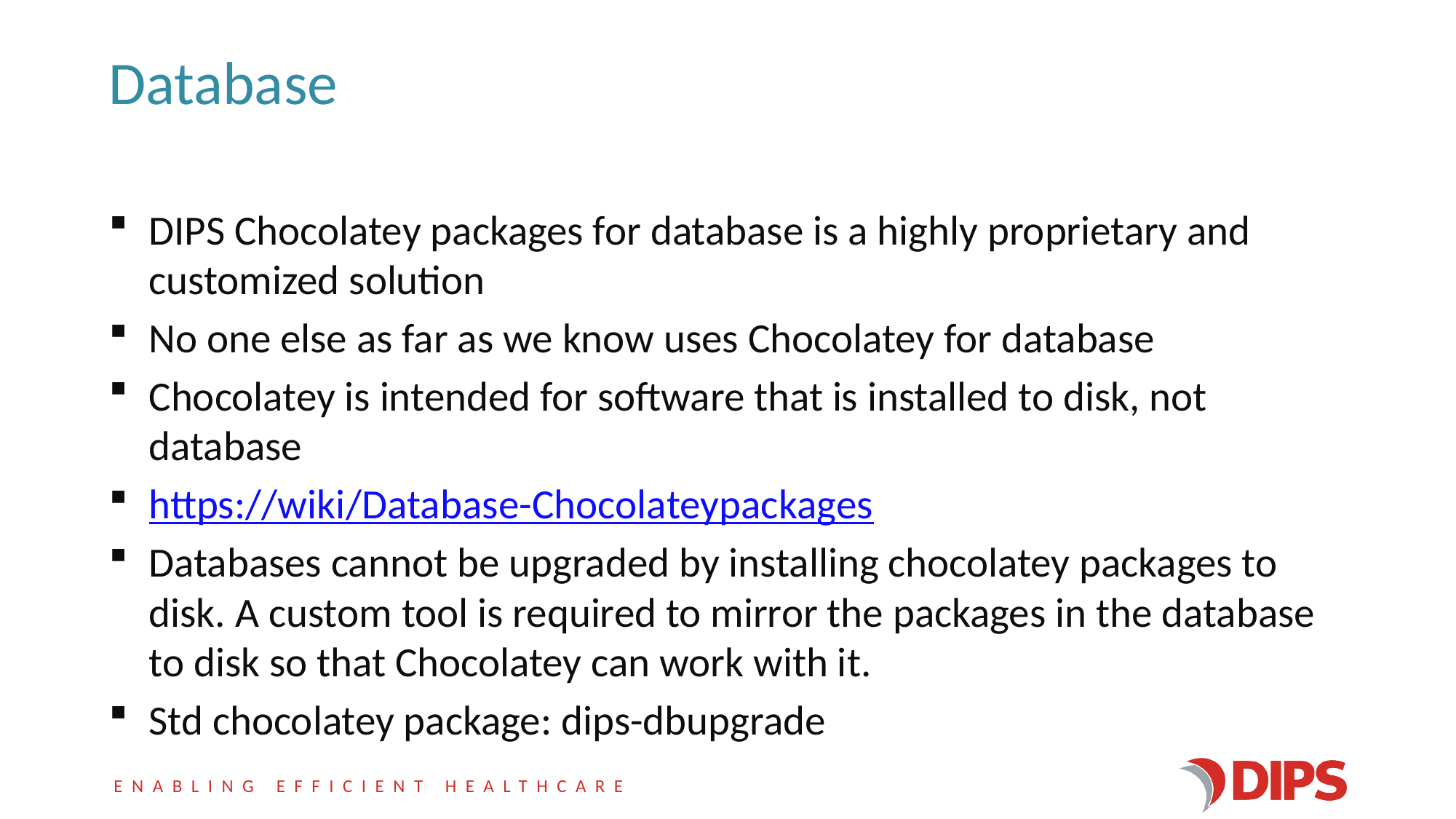

# Database
DIPS Chocolatey packages for database is a highly proprietary and customized solution
No one else as far as we know uses Chocolatey for database
Chocolatey is intended for software that is installed to disk, not database
https://wiki/Database-Chocolateypackages
Databases cannot be upgraded by installing chocolatey packages to disk. A custom tool is required to mirror the packages in the database to disk so that Chocolatey can work with it.
Std chocolatey package: dips-dbupgrade